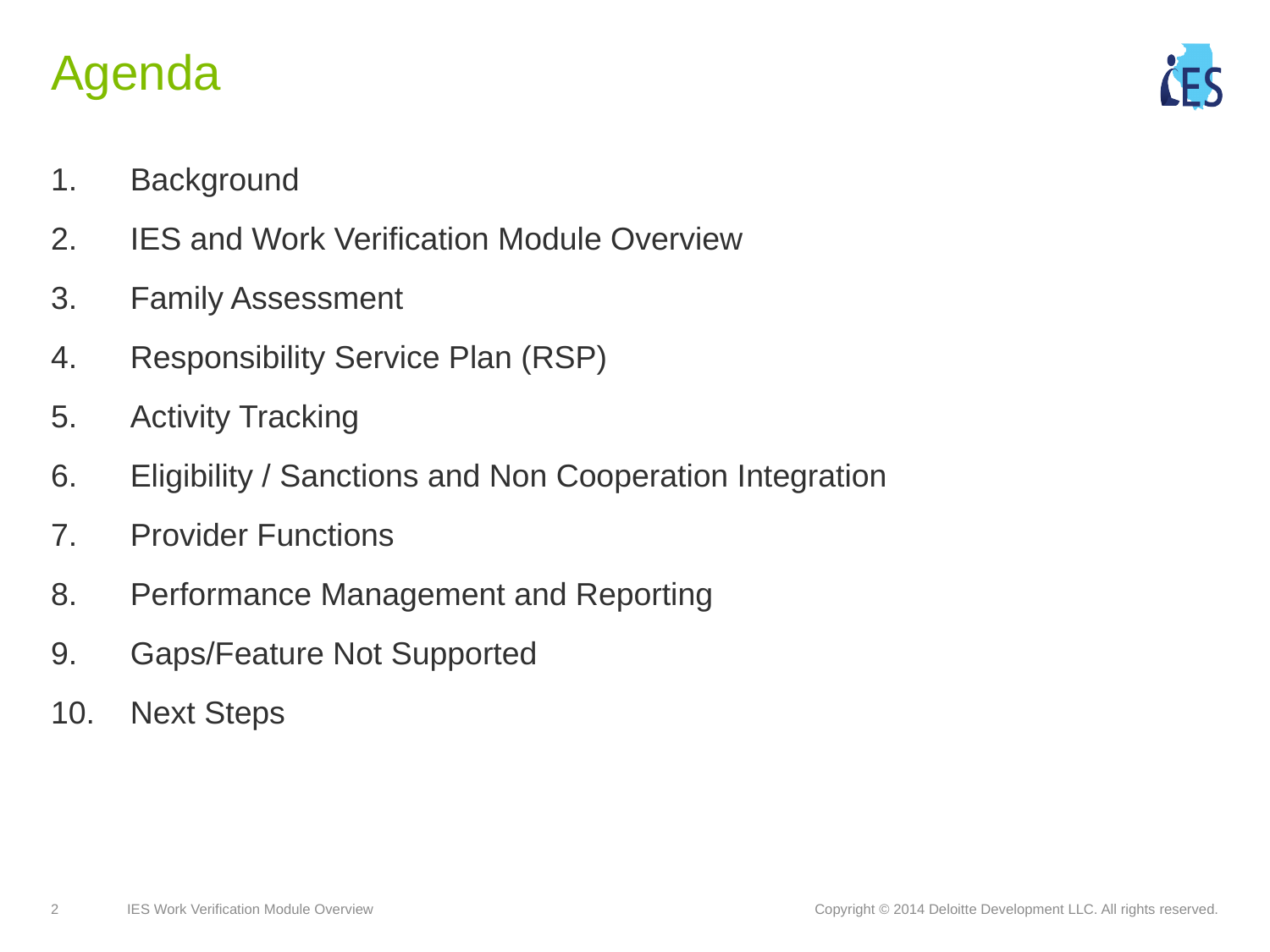

# Agenda
Background
IES and Work Verification Module Overview
Family Assessment
Responsibility Service Plan (RSP)
Activity Tracking
Eligibility / Sanctions and Non Cooperation Integration
Provider Functions
Performance Management and Reporting
Gaps/Feature Not Supported
Next Steps